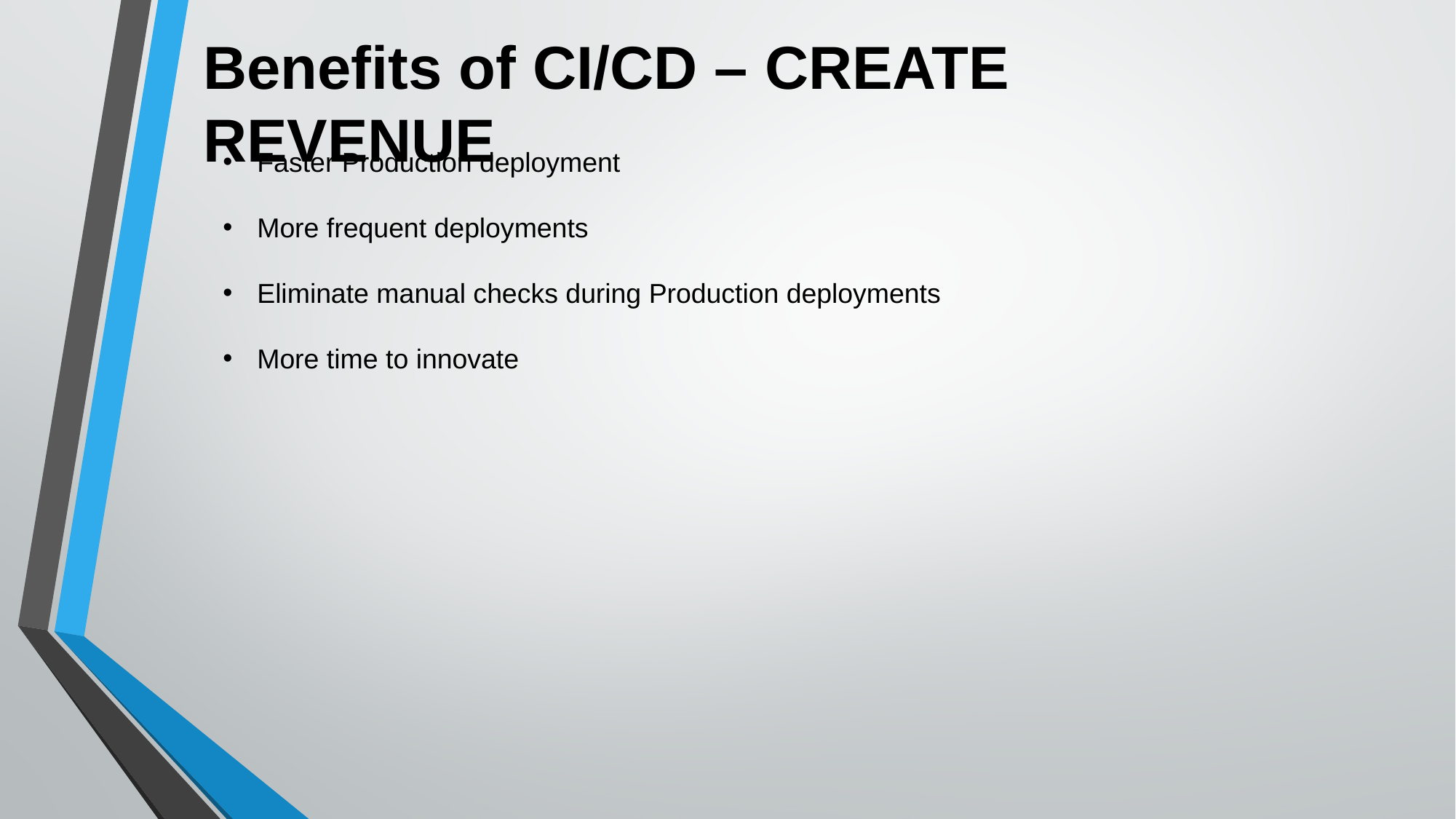

Benefits of CI/CD – CREATE REVENUE
Faster Production deployment

More frequent deployments

Eliminate manual checks during Production deployments

More time to innovate